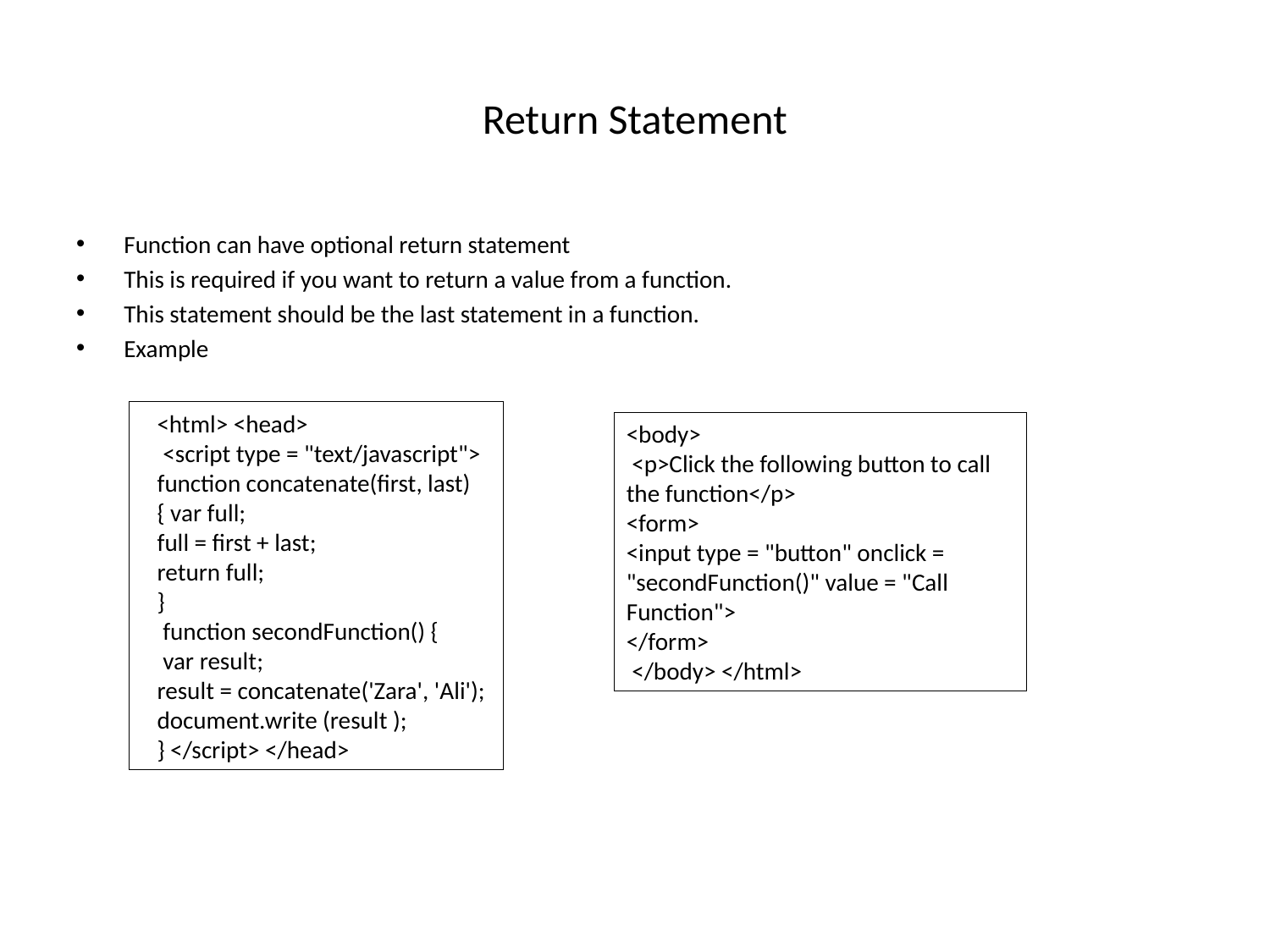

# Return Statement
Function can have optional return statement
This is required if you want to return a value from a function.
This statement should be the last statement in a function.
Example

<html> <head>
 <script type = "text/javascript">
function concatenate(first, last)
{ var full;
full = first + last;
return full;
}
 function secondFunction() {
 var result;
result = concatenate('Zara', 'Ali');
document.write (result );
} </script> </head>
<body>
 <p>Click the following button to call the function</p>
<form>
<input type = "button" onclick = "secondFunction()" value = "Call Function">
</form>
 </body> </html>